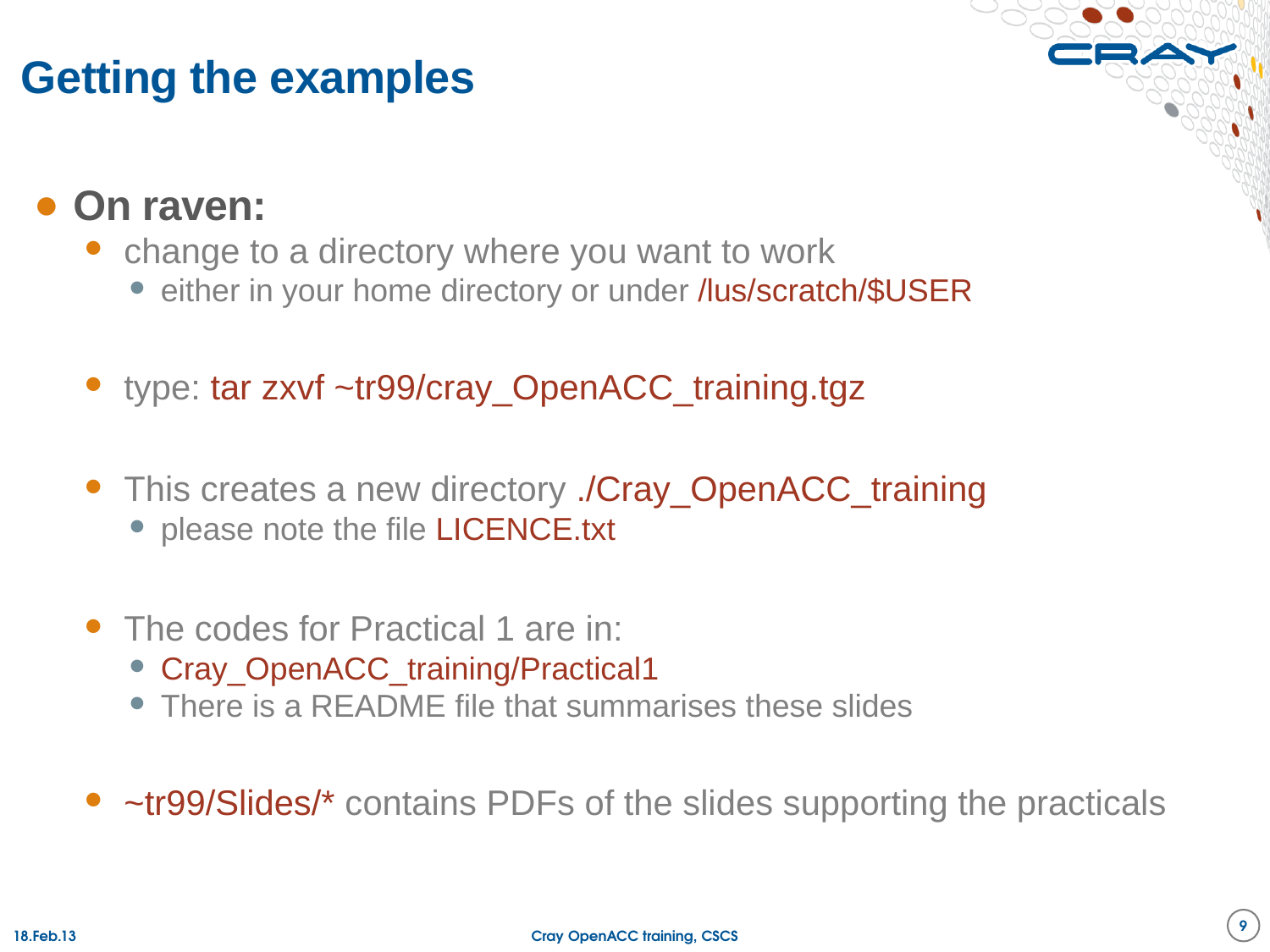

# Getting the examples
On raven:
change to a directory where you want to work
either in your home directory or under /lus/scratch/$USER

type: tar zxvf ~tr99/cray_OpenACC_training.tgz

This creates a new directory ./Cray_OpenACC_training
please note the file LICENCE.txt

The codes for Practical 1 are in:
Cray_OpenACC_training/Practical1
There is a README file that summarises these slides

~tr99/Slides/* contains PDFs of the slides supporting the practicals
9
18.Feb.13
Cray OpenACC training, CSCS